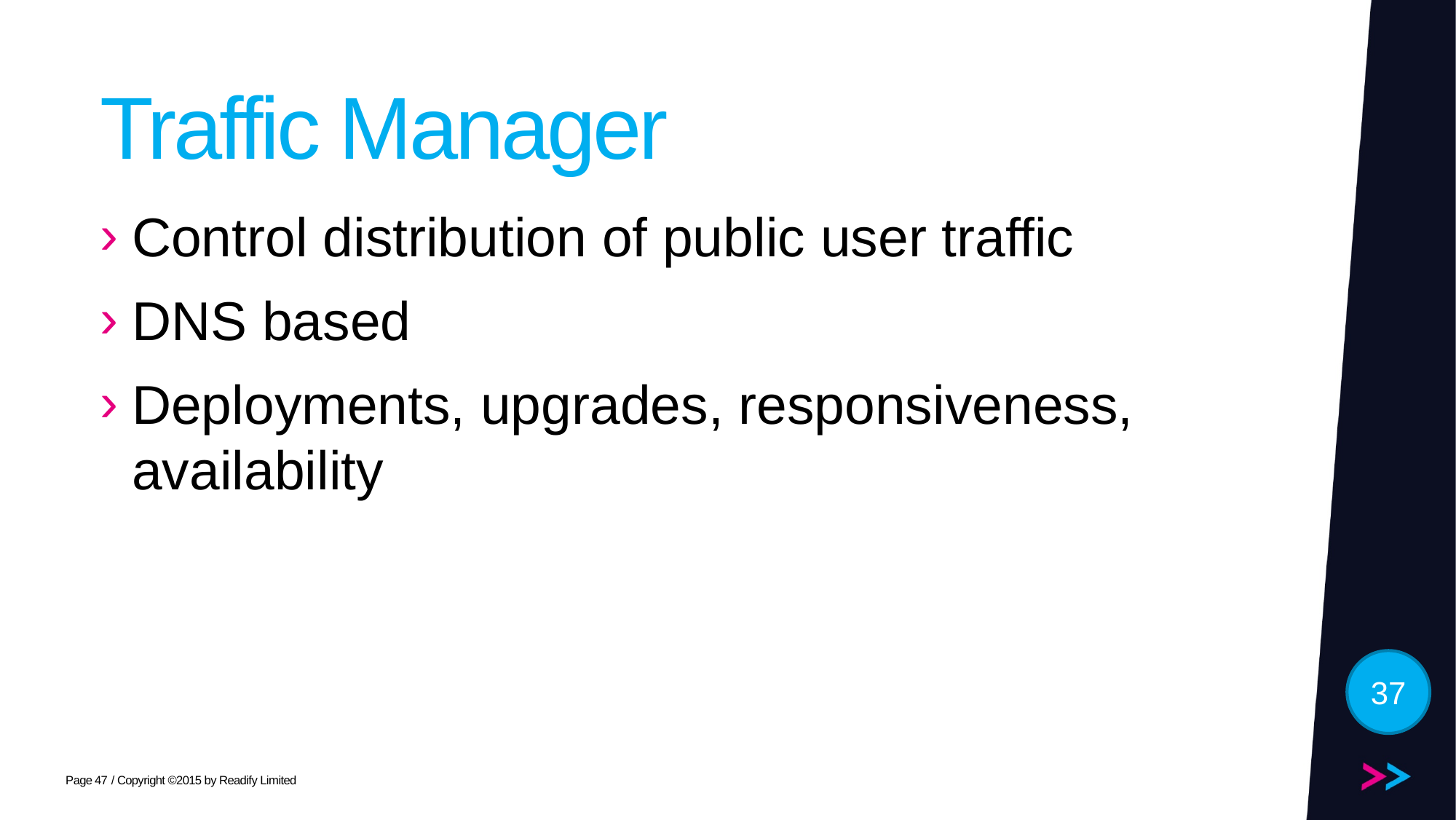

# Traffic Manager
Control distribution of public user traffic
DNS based
Deployments, upgrades, responsiveness, availability

37
47
/ Copyright ©2015 by Readify Limited